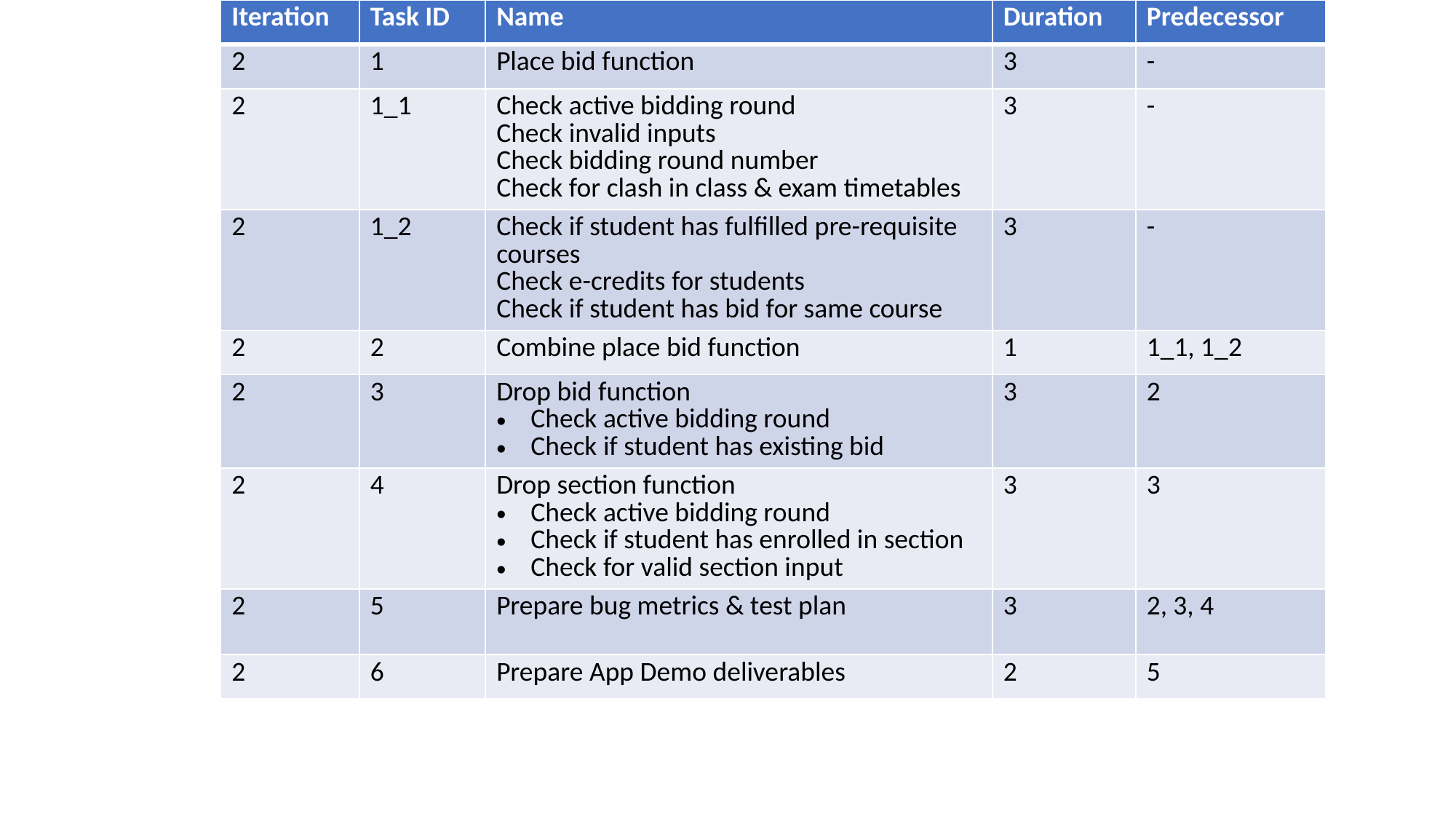

| Iteration | Task ID | Name | Duration | Predecessor |
| --- | --- | --- | --- | --- |
| 2 | 1 | Place bid function | 3 | - |
| 2 | 1\_1 | Check active bidding round Check invalid inputs Check bidding round number Check for clash in class & exam timetables | 3 | - |
| 2 | 1\_2 | Check if student has fulfilled pre-requisite courses Check e-credits for students Check if student has bid for same course | 3 | - |
| 2 | 2 | Combine place bid function | 1 | 1\_1, 1\_2 |
| 2 | 3 | Drop bid function Check active bidding round Check if student has existing bid | 3 | 2 |
| 2 | 4 | Drop section function Check active bidding round Check if student has enrolled in section Check for valid section input | 3 | 3 |
| 2 | 5 | Prepare bug metrics & test plan | 3 | 2, 3, 4 |
| 2 | 6 | Prepare App Demo deliverables | 2 | 5 |